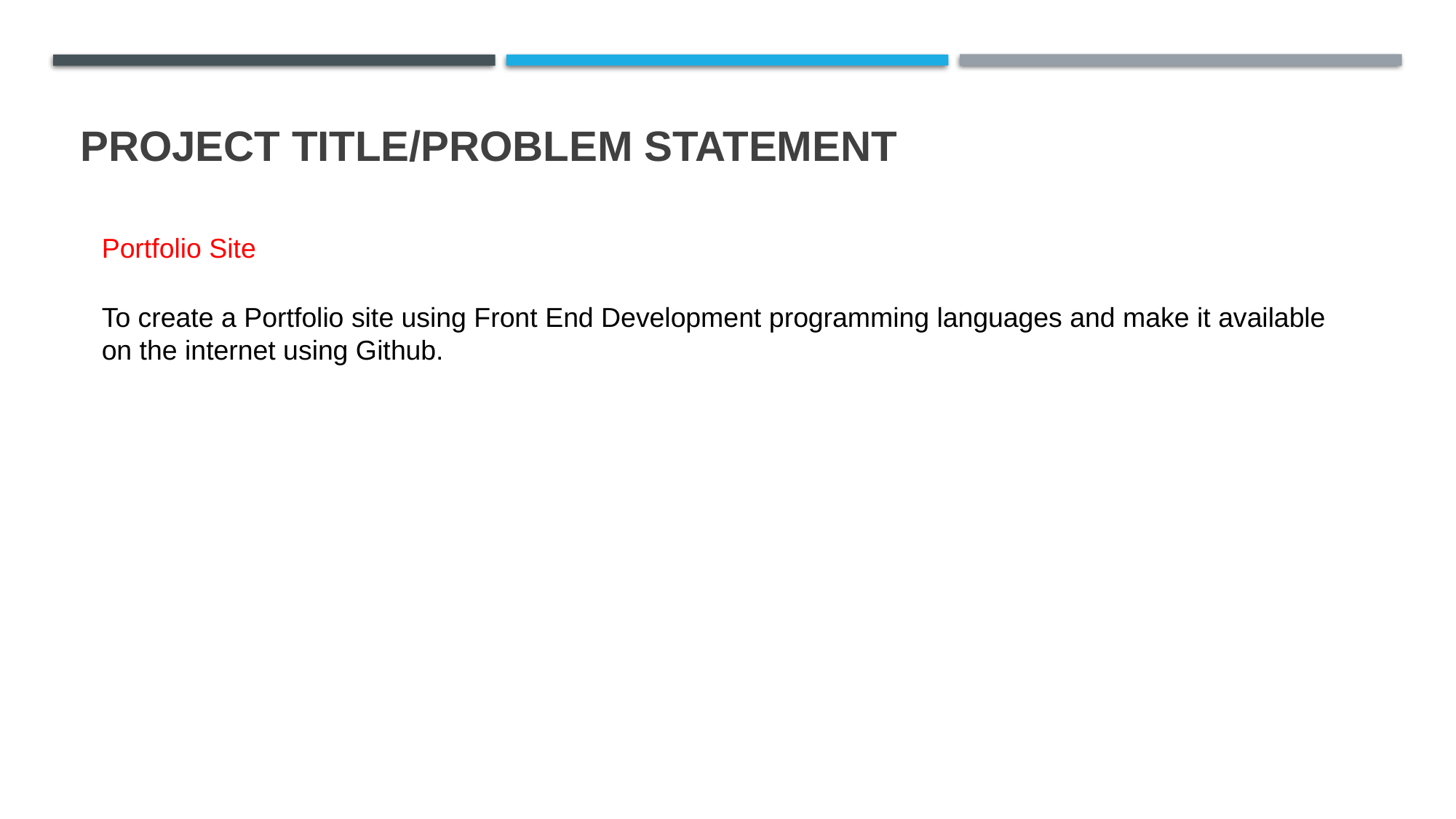

# PROJECT TITLE/Problem Statement
Portfolio Site
To create a Portfolio site using Front End Development programming languages and make it available on the internet using Github.